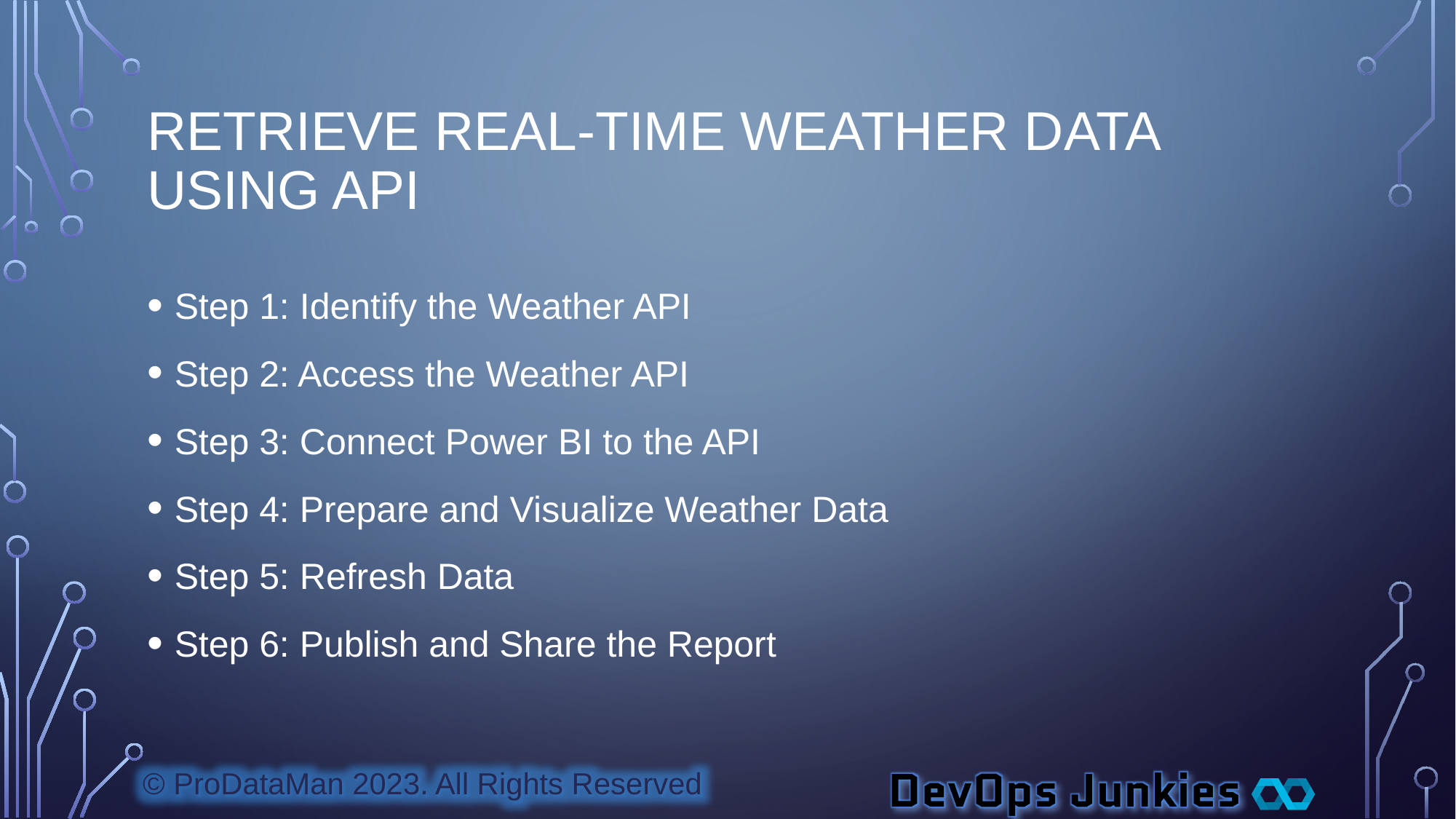

# Retrieve Real-time Weather Data using API
Step 1: Identify the Weather API
Step 2: Access the Weather API
Step 3: Connect Power BI to the API
Step 4: Prepare and Visualize Weather Data
Step 5: Refresh Data
Step 6: Publish and Share the Report